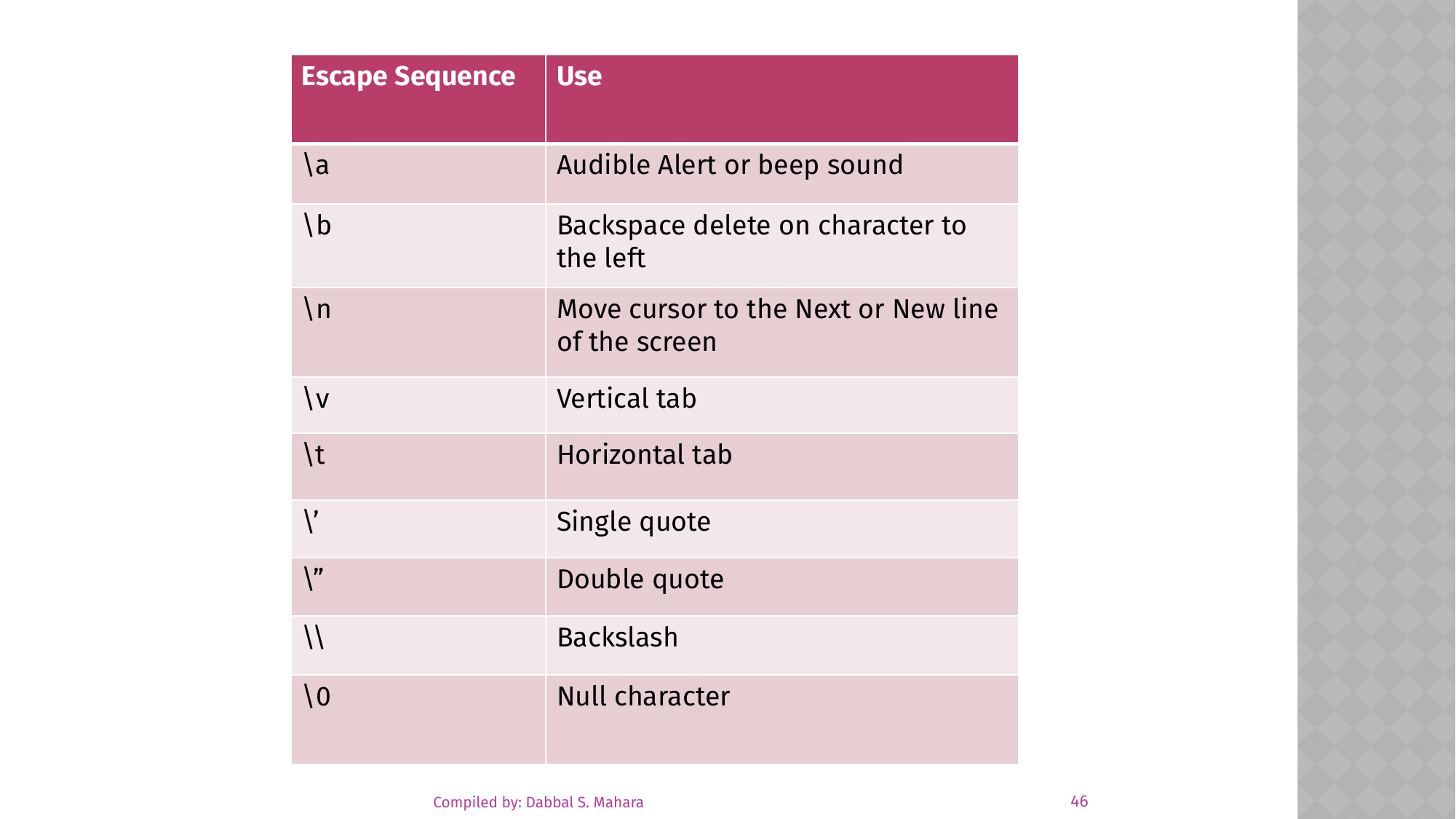

| Escape Sequence | Use |
| --- | --- |
| \a | Audible Alert or beep sound |
| \b | Backspace delete on character to the left |
| \n | Move cursor to the Next or New line of the screen |
| \v | Vertical tab |
| \t | Horizontal tab |
| \’ | Single quote |
| \” | Double quote |
| \\ | Backslash |
| \0 | Null character |
46
Compiled by: Dabbal S. Mahara